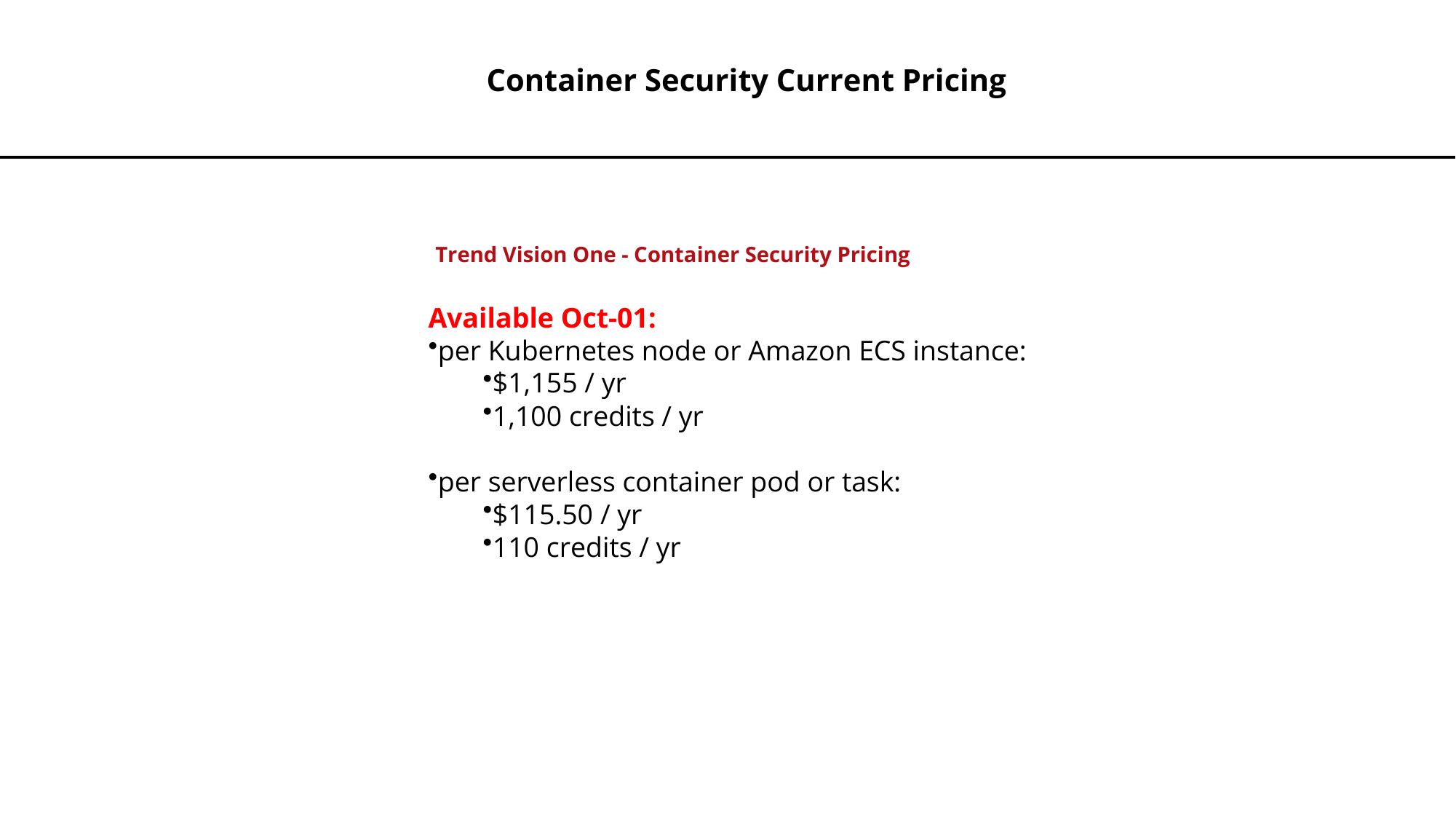

Container Security Current Pricing

 Trend Vision One - Container Security Pricing

Available Oct-01:
per Kubernetes node or Amazon ECS instance:
$1,155 / yr
1,100 credits / yr

per serverless container pod or task:
$115.50 / yr
110 credits / yr